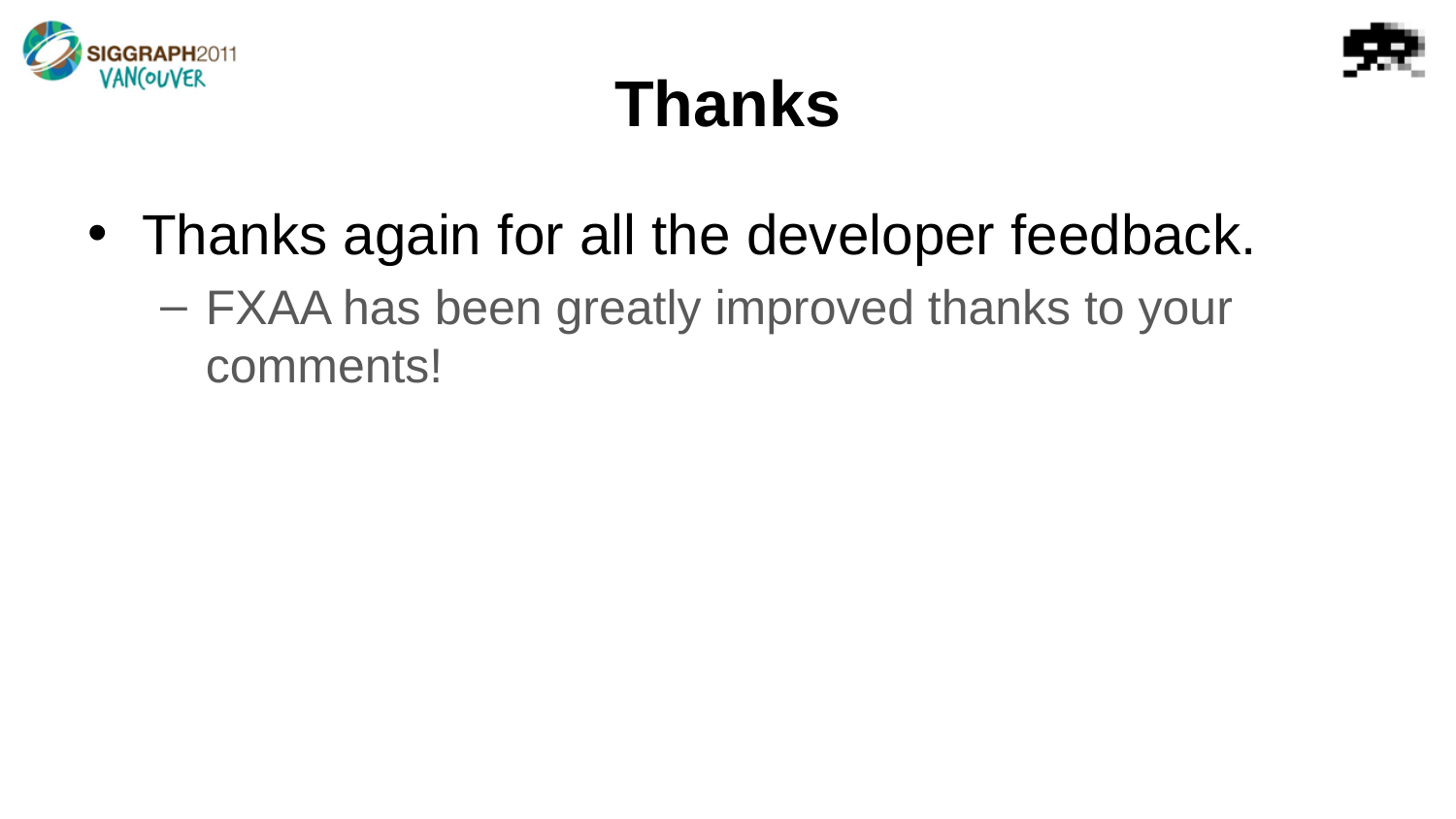

# Thanks
Thanks again for all the developer feedback.
FXAA has been greatly improved thanks to your comments!